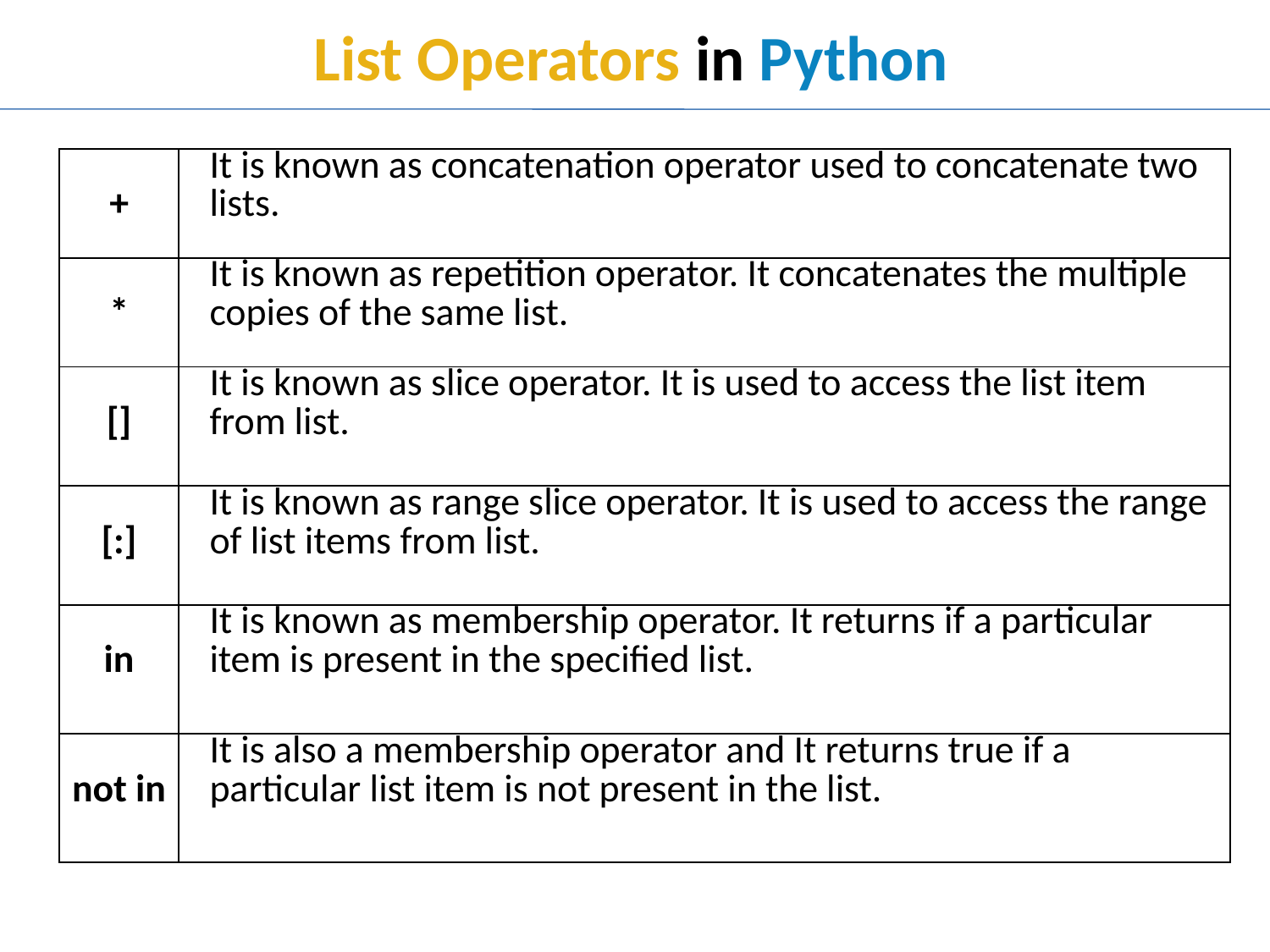

# List Operators in Python
| + | It is known as concatenation operator used to concatenate two lists. |
| --- | --- |
| \* | It is known as repetition operator. It concatenates the multiple copies of the same list. |
| [] | It is known as slice operator. It is used to access the list item from list. |
| [:] | It is known as range slice operator. It is used to access the range of list items from list. |
| in | It is known as membership operator. It returns if a particular item is present in the specified list. |
| not in | It is also a membership operator and It returns true if a particular list item is not present in the list. |